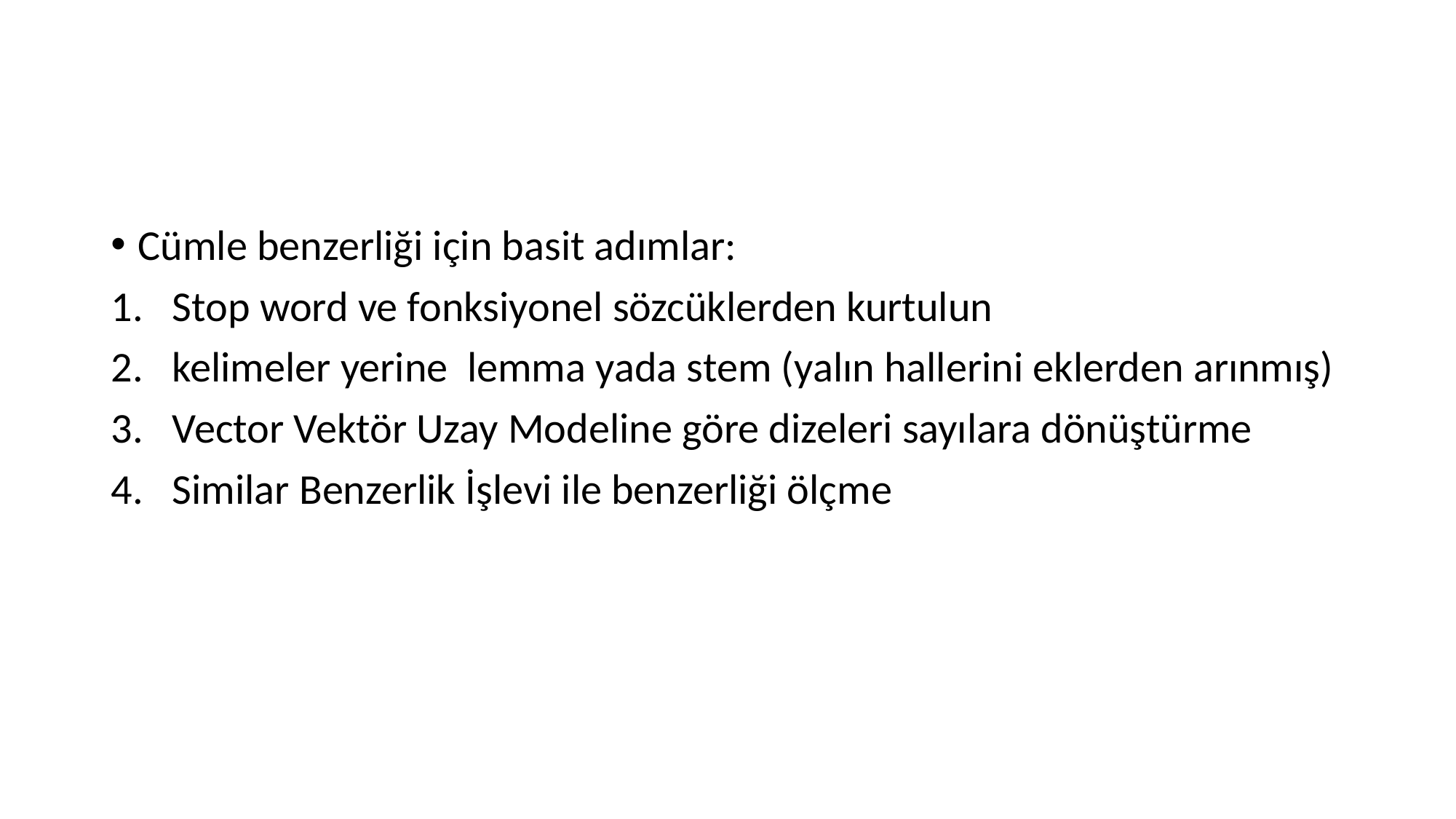

#
Cümle benzerliği için basit adımlar:
Stop word ve fonksiyonel sözcüklerden kurtulun
kelimeler yerine  lemma yada stem (yalın hallerini eklerden arınmış)
Vector Vektör Uzay Modeline göre dizeleri sayılara dönüştürme
Similar Benzerlik İşlevi ile benzerliği ölçme